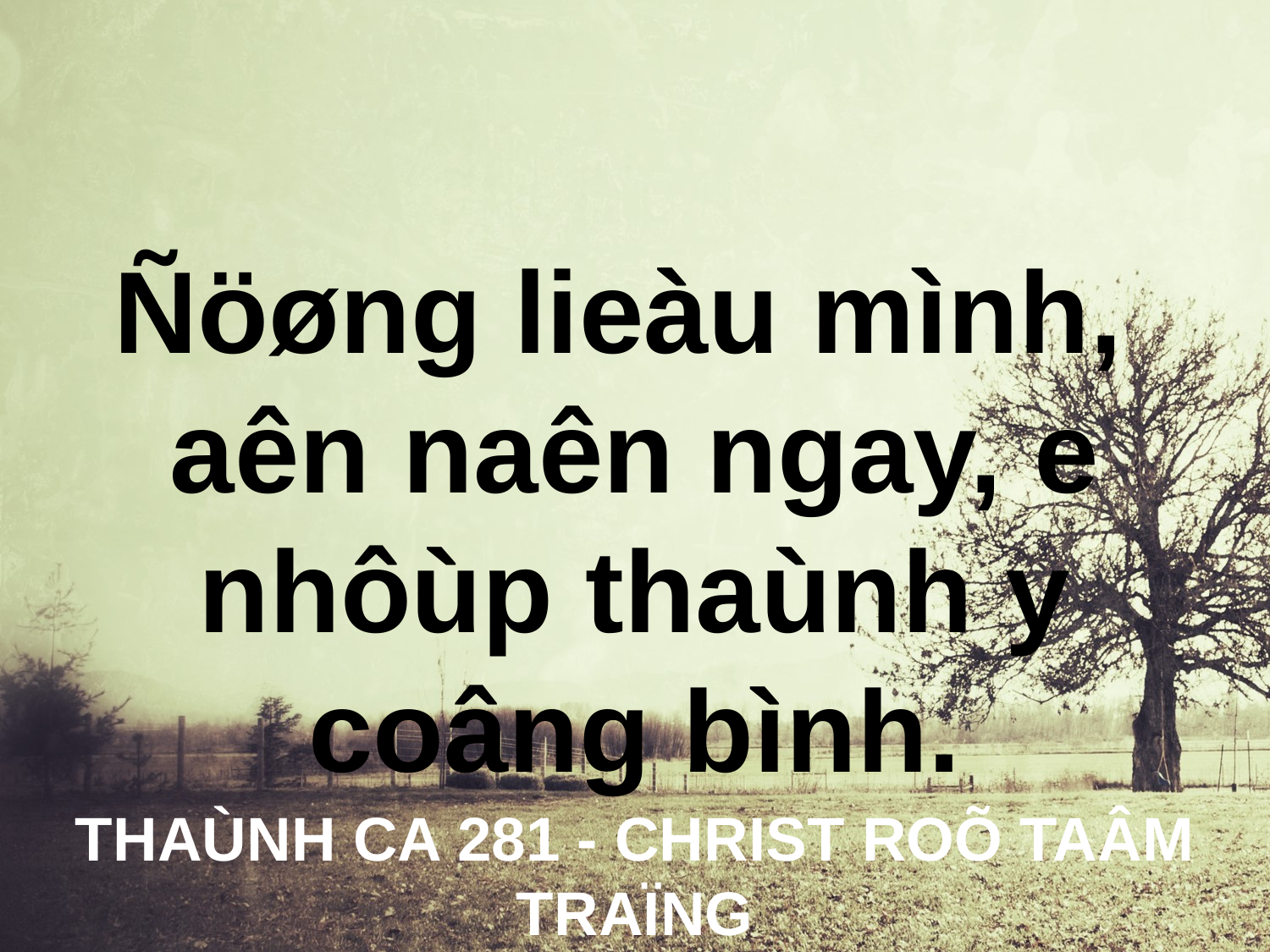

Ñöøng lieàu mình,
aên naên ngay, e nhôùp thaùnh y coâng bình.
THAÙNH CA 281 - CHRIST ROÕ TAÂM TRAÏNG